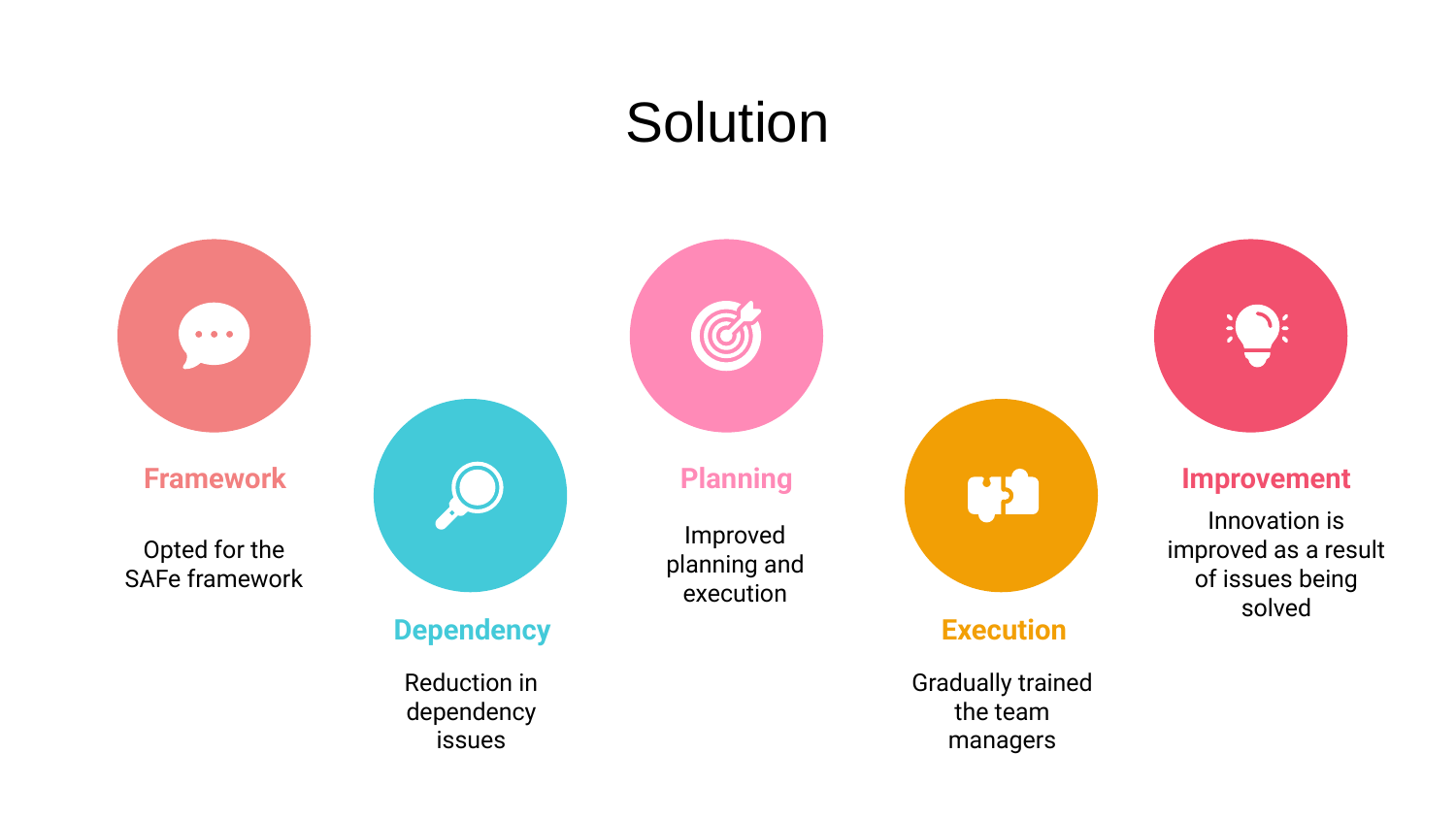

# Solution

Framework
Planning
Improvement

Opted for the SAFe framework
Improved planning and execution
Innovation is improved as a result of issues being solved
Dependency
Execution
Reduction in dependency issues
Gradually trained the team managers